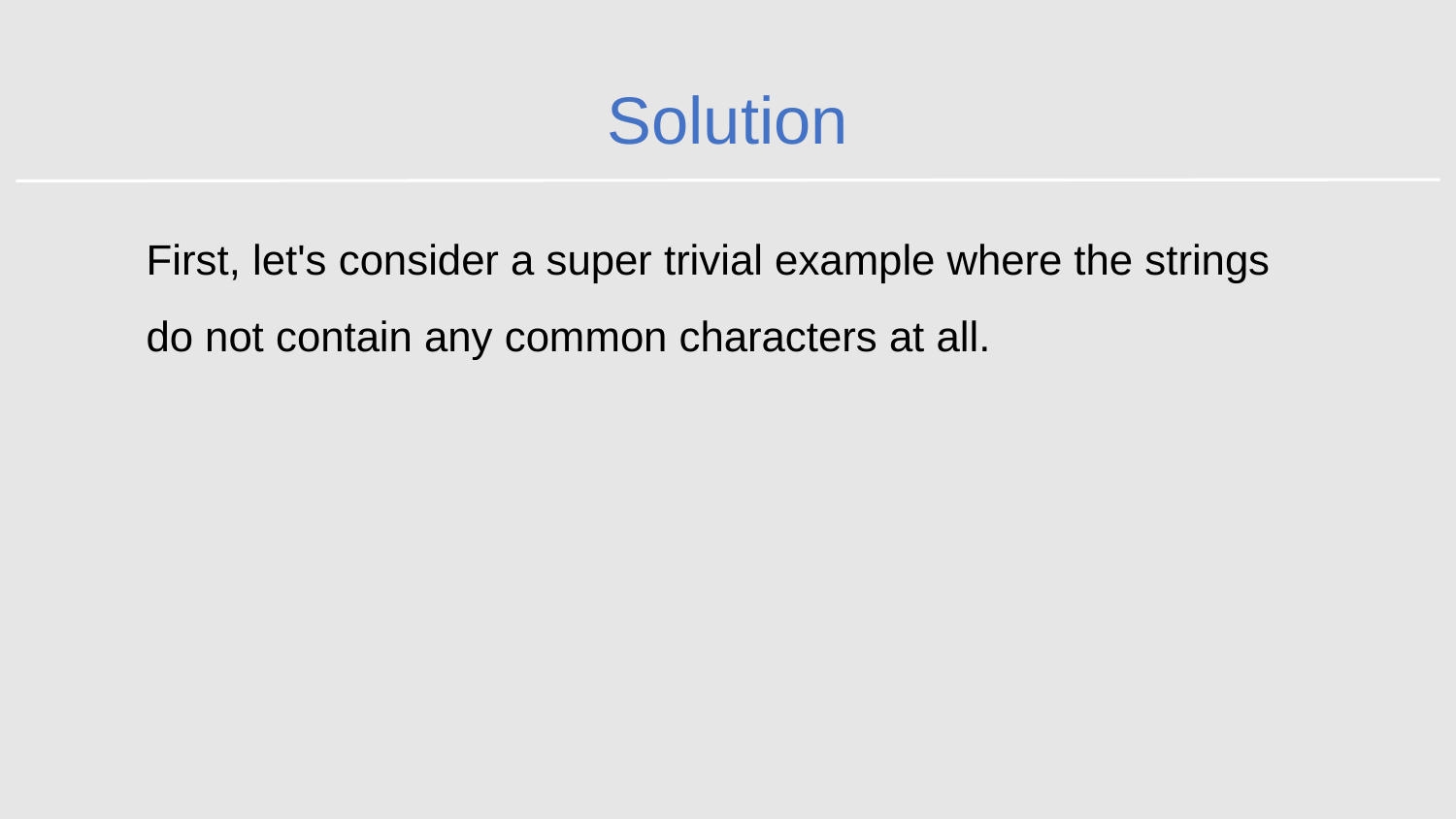

# Solution
First, let's consider a super trivial example where the strings do not contain any common characters at all.